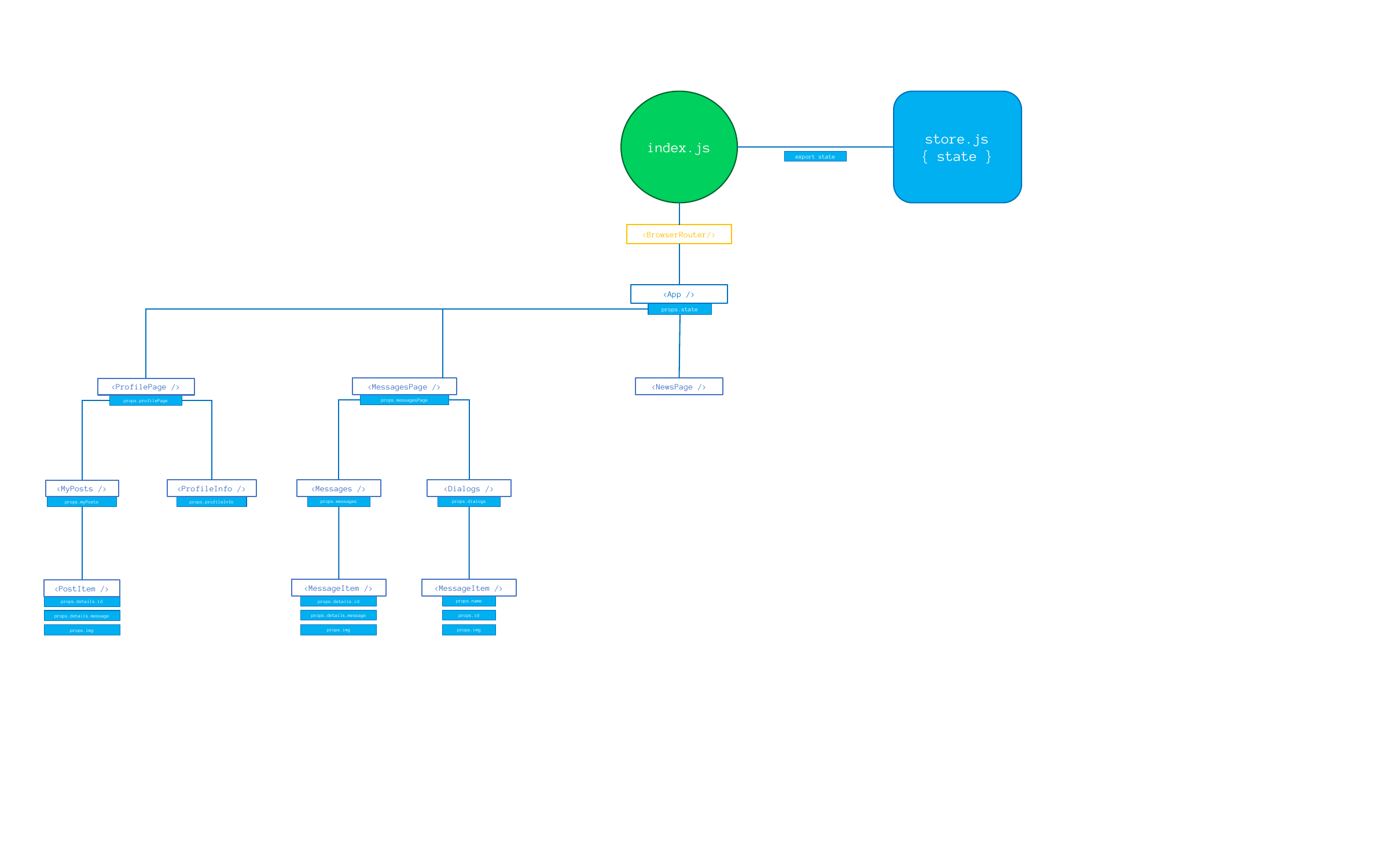

index.js
store.js
{ state }
export state
<BrowserRouter/>
<App />
props.state
<MessagesPage />
<NewsPage />
<ProfilePage />
props.messagesPage
props.profilePage
<Messages />
<Dialogs />
<ProfileInfo />
<MyPosts />
props.messages
props.dialogs
props.myPosts
props.profileInfo
<MessageItem />
<MessageItem />
<PostItem />
props.name
props.details.id
props.details.id
props.details.message
props.id
props.details.message
props.img
props.img
props.img